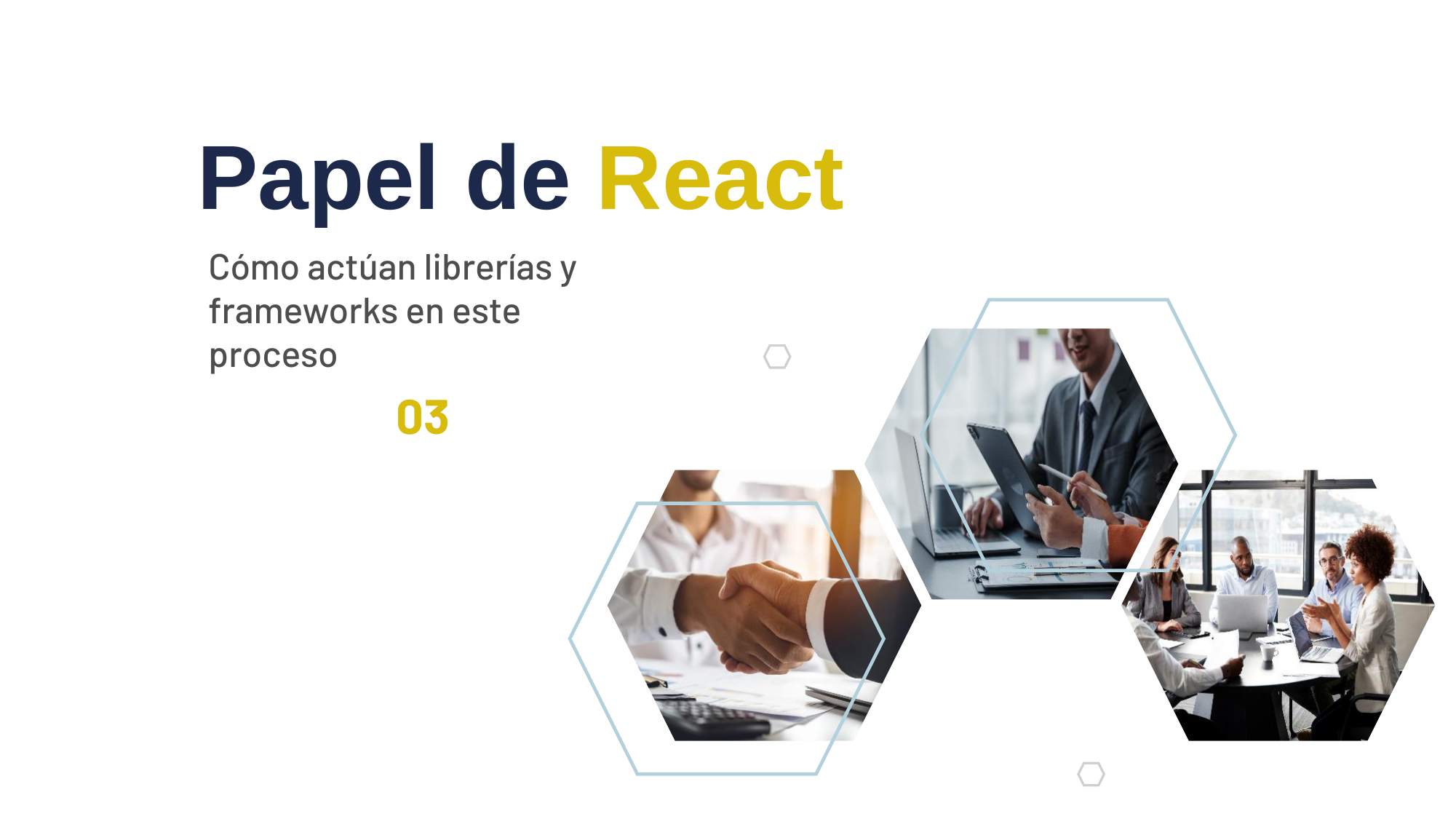

Papel de React
Cómo actúan librerías y frameworks en este proceso

03